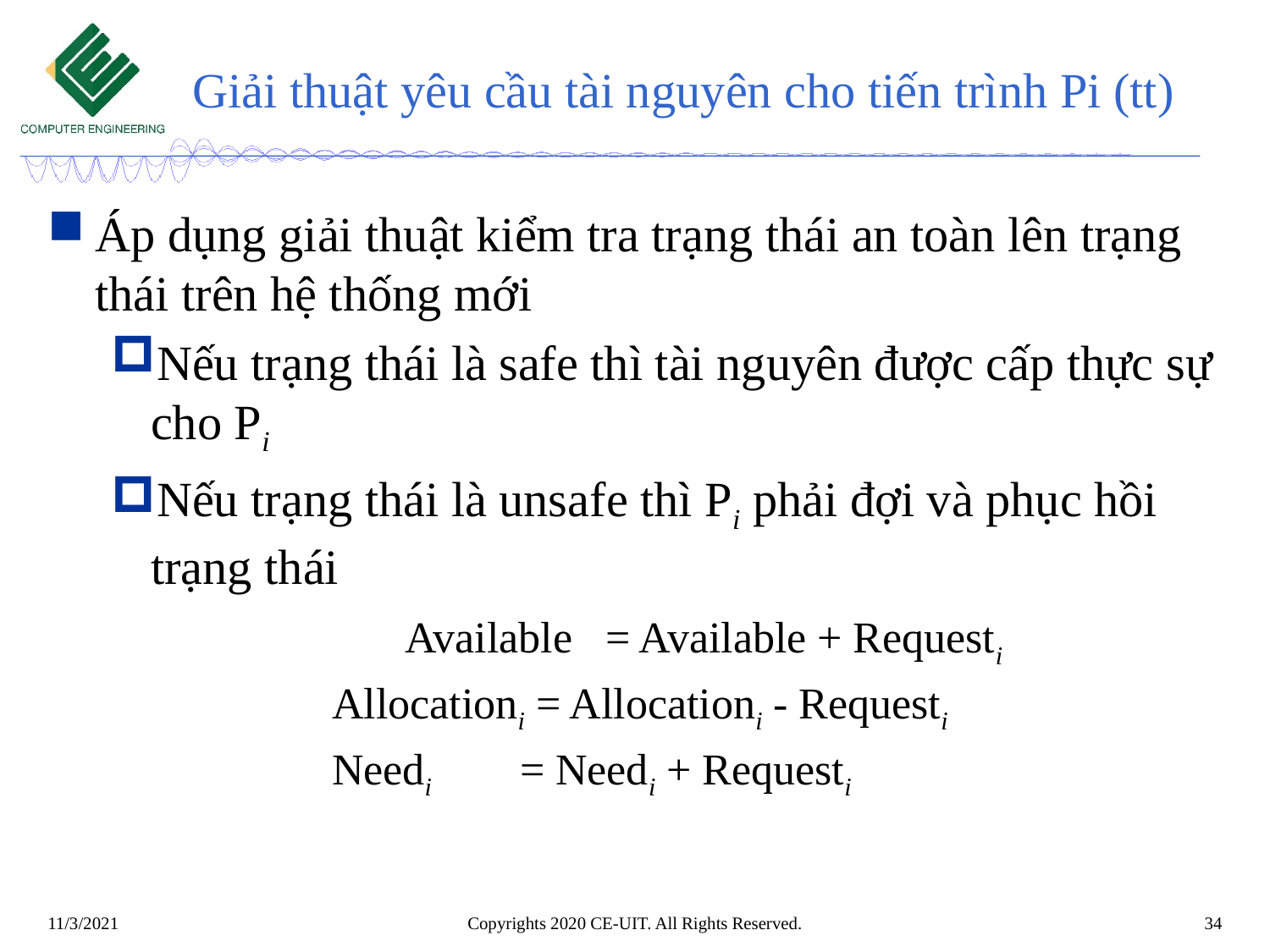

# Giải thuật yêu cầu tài nguyên cho tiến trình Pi (tt)
Áp dụng giải thuật kiểm tra trạng thái an toàn lên trạng thái trên hệ thống mới
Nếu trạng thái là safe thì tài nguyên được cấp thực sự cho Pi
Nếu trạng thái là unsafe thì Pi phải đợi và phục hồi trạng thái
   			Available   = Available + Requesti
		Allocationi = Allocationi - Requesti
		Needi        = Needi + Requesti
Copyrights 2020 CE-UIT. All Rights Reserved.
34
11/3/2021